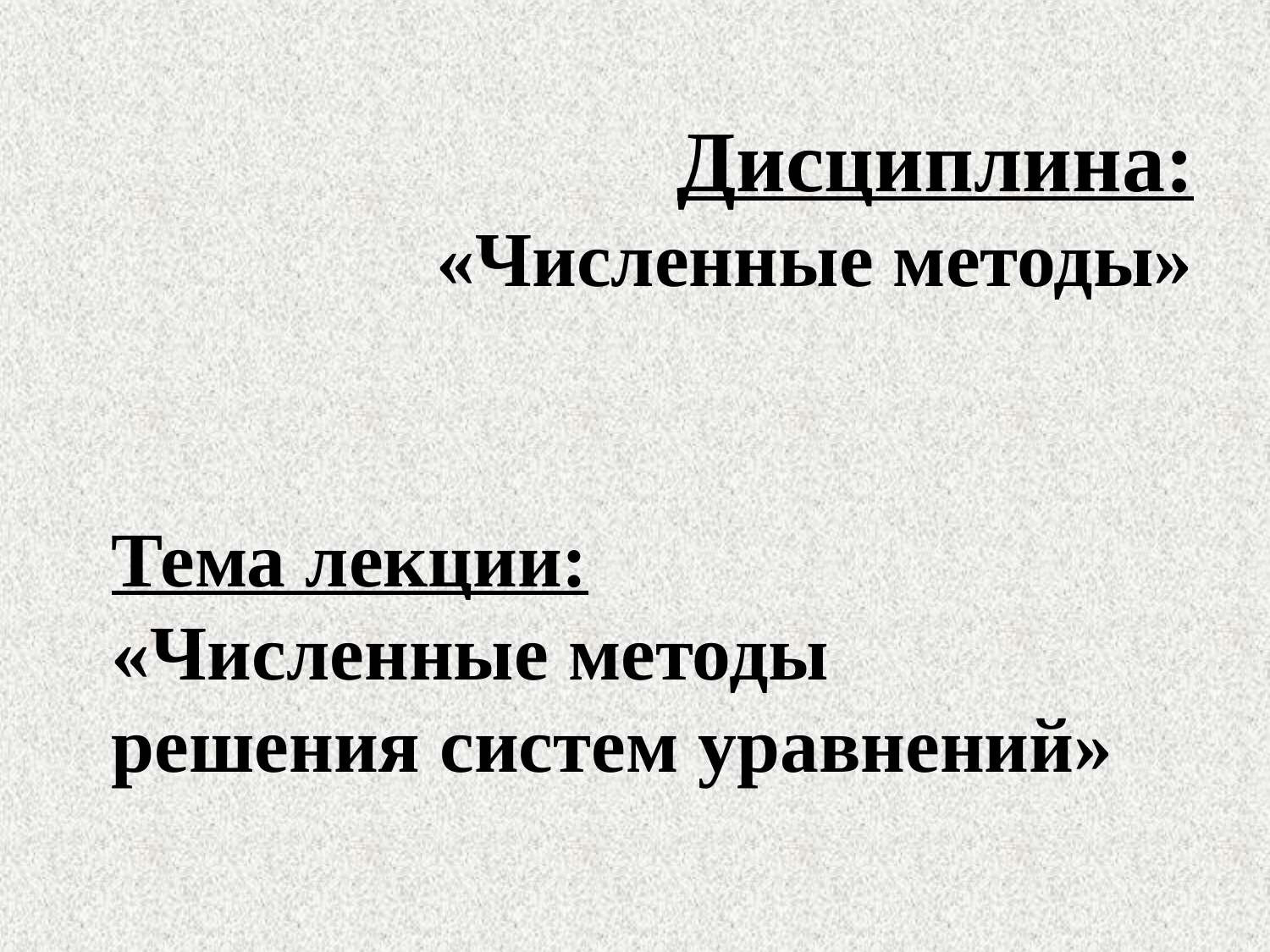

# Дисциплина: «Численные методы»
Тема лекции:
«Численные методы
решения систем уравнений»